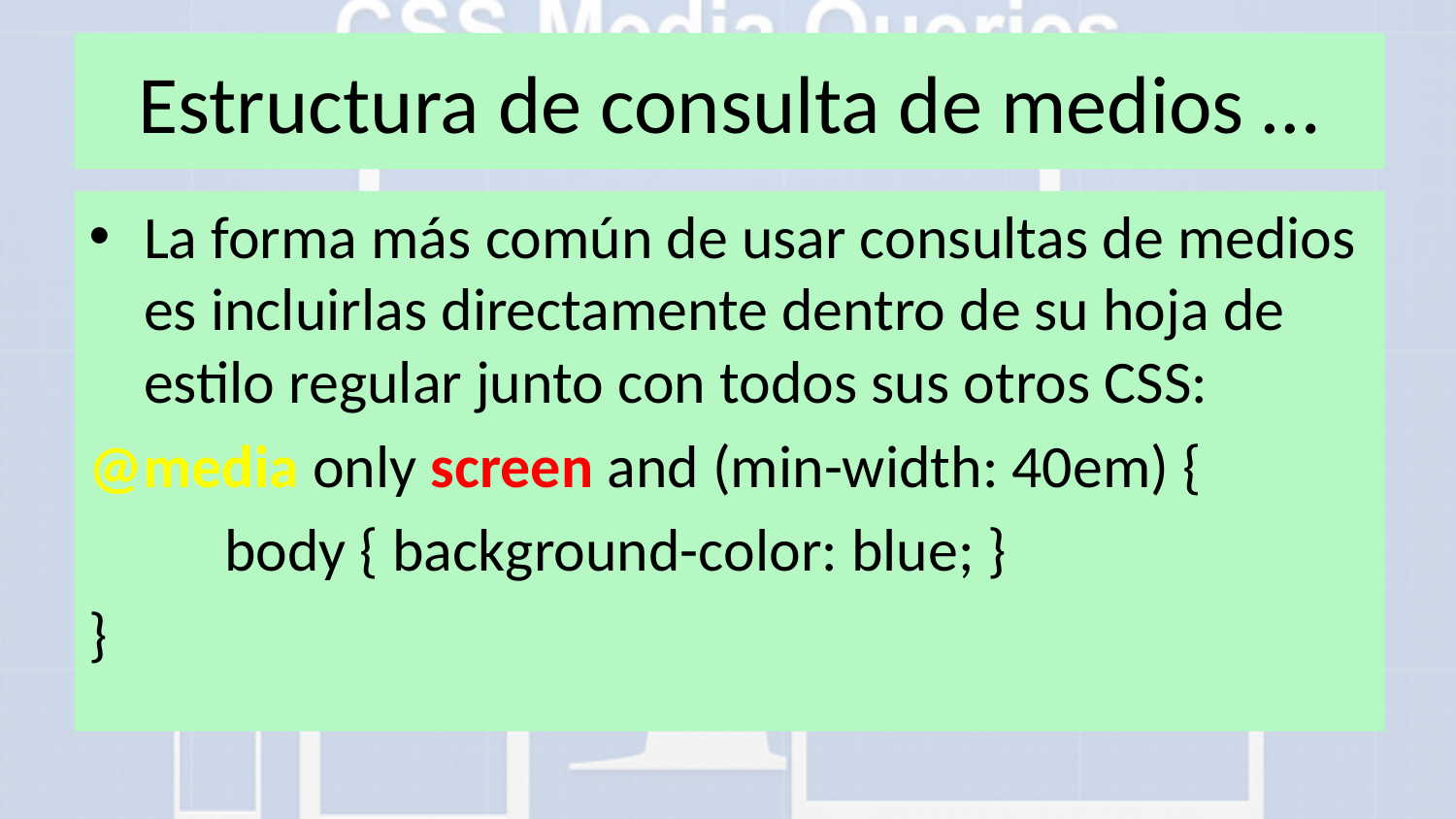

# Estructura de consulta de medios …
La forma más común de usar consultas de medios es incluirlas directamente dentro de su hoja de estilo regular junto con todos sus otros CSS:
@media only screen and (min-width: 40em) {
	body { background-color: blue; }
}